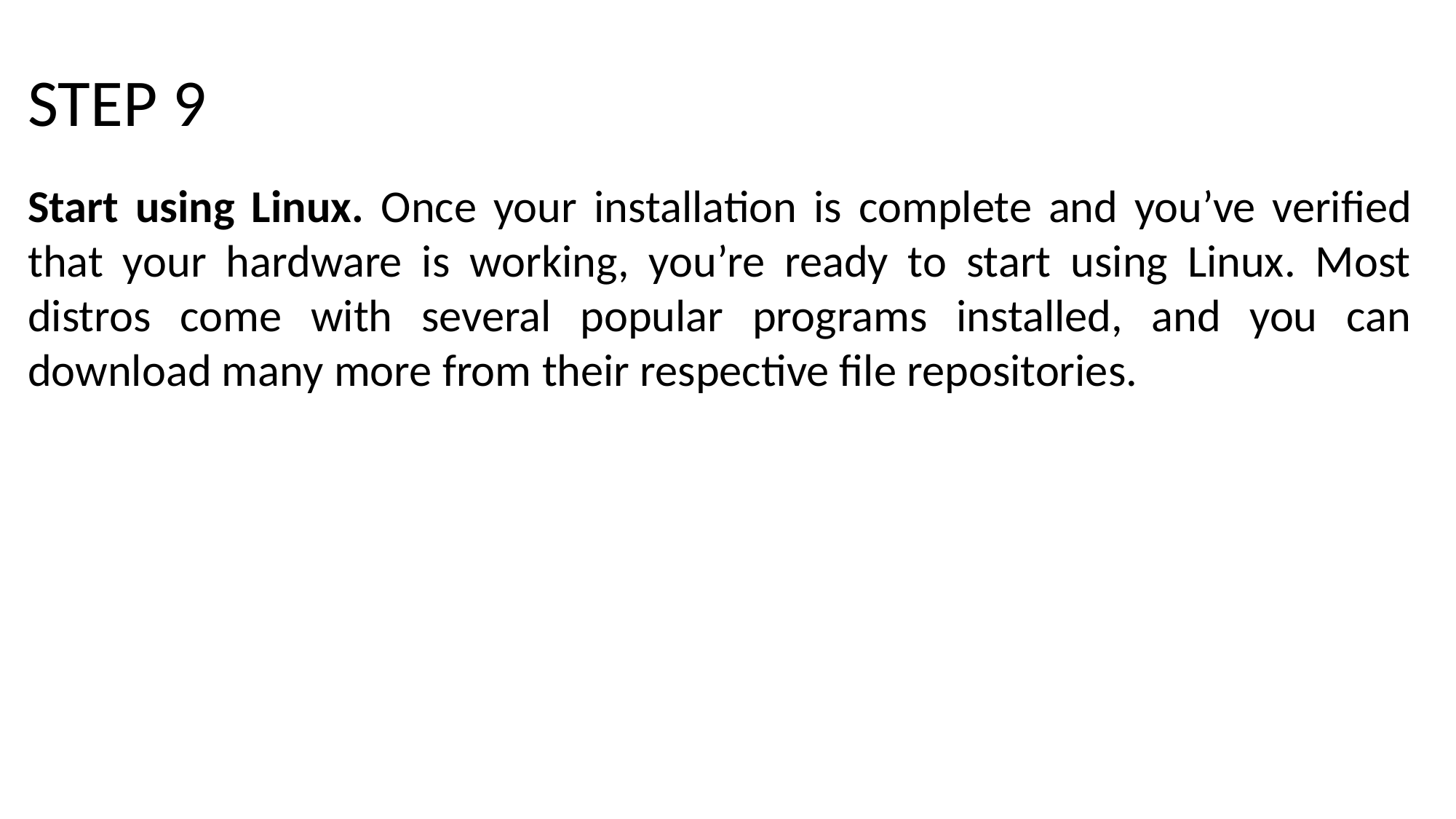

# STEP 9
Start using Linux. Once your installation is complete and you’ve verified that your hardware is working, you’re ready to start using Linux. Most distros come with several popular programs installed, and you can download many more from their respective file repositories.